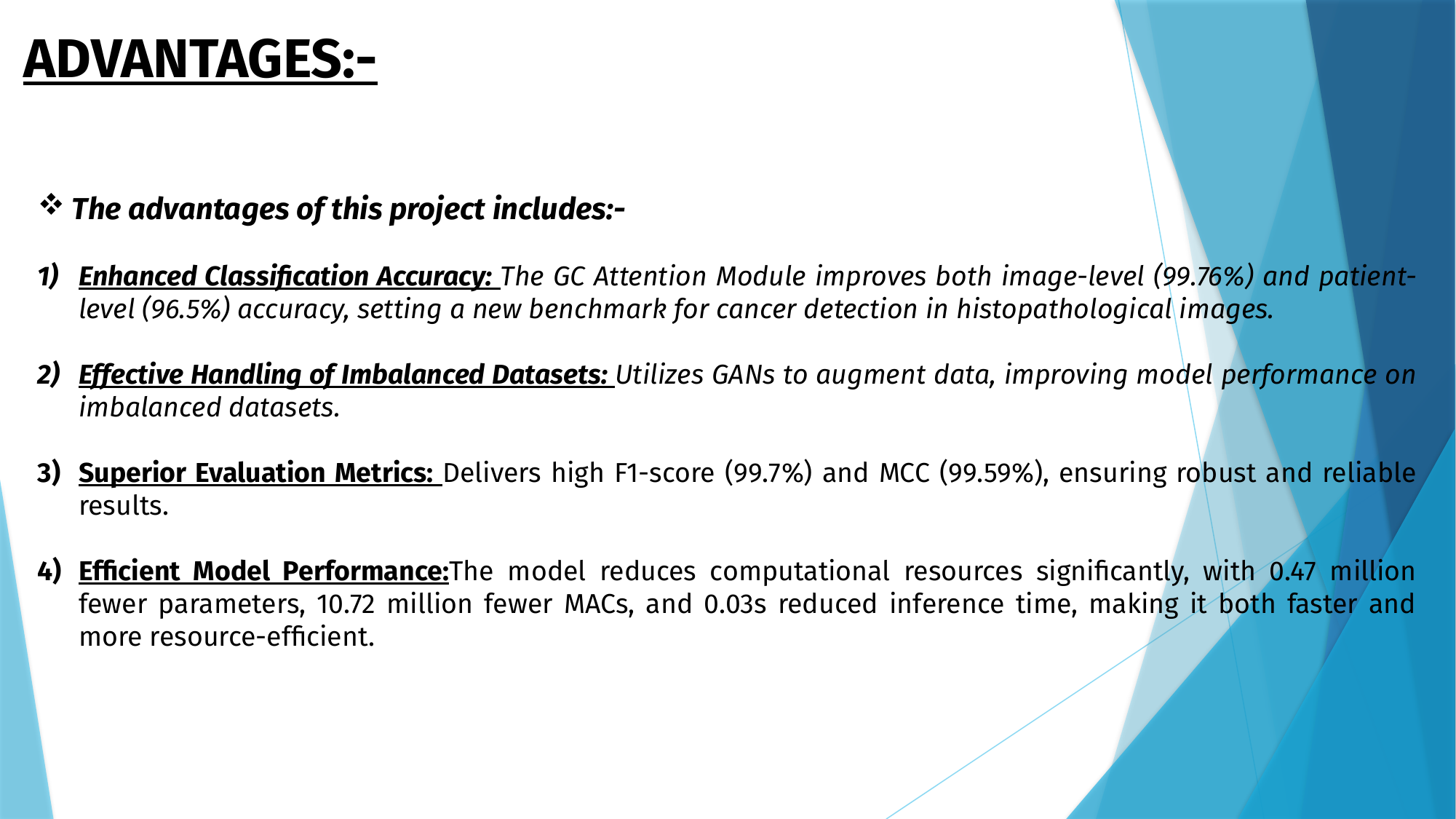

# ADVANTAGES:-
The advantages of this project includes:-

Enhanced Classification Accuracy: The GC Attention Module improves both image-level (99.76%) and patient-level (96.5%) accuracy, setting a new benchmark for cancer detection in histopathological images.

Effective Handling of Imbalanced Datasets: Utilizes GANs to augment data, improving model performance on imbalanced datasets.

Superior Evaluation Metrics: Delivers high F1-score (99.7%) and MCC (99.59%), ensuring robust and reliable results.

Efficient Model Performance:The model reduces computational resources significantly, with 0.47 million fewer parameters, 10.72 million fewer MACs, and 0.03s reduced inference time, making it both faster and more resource-efficient.